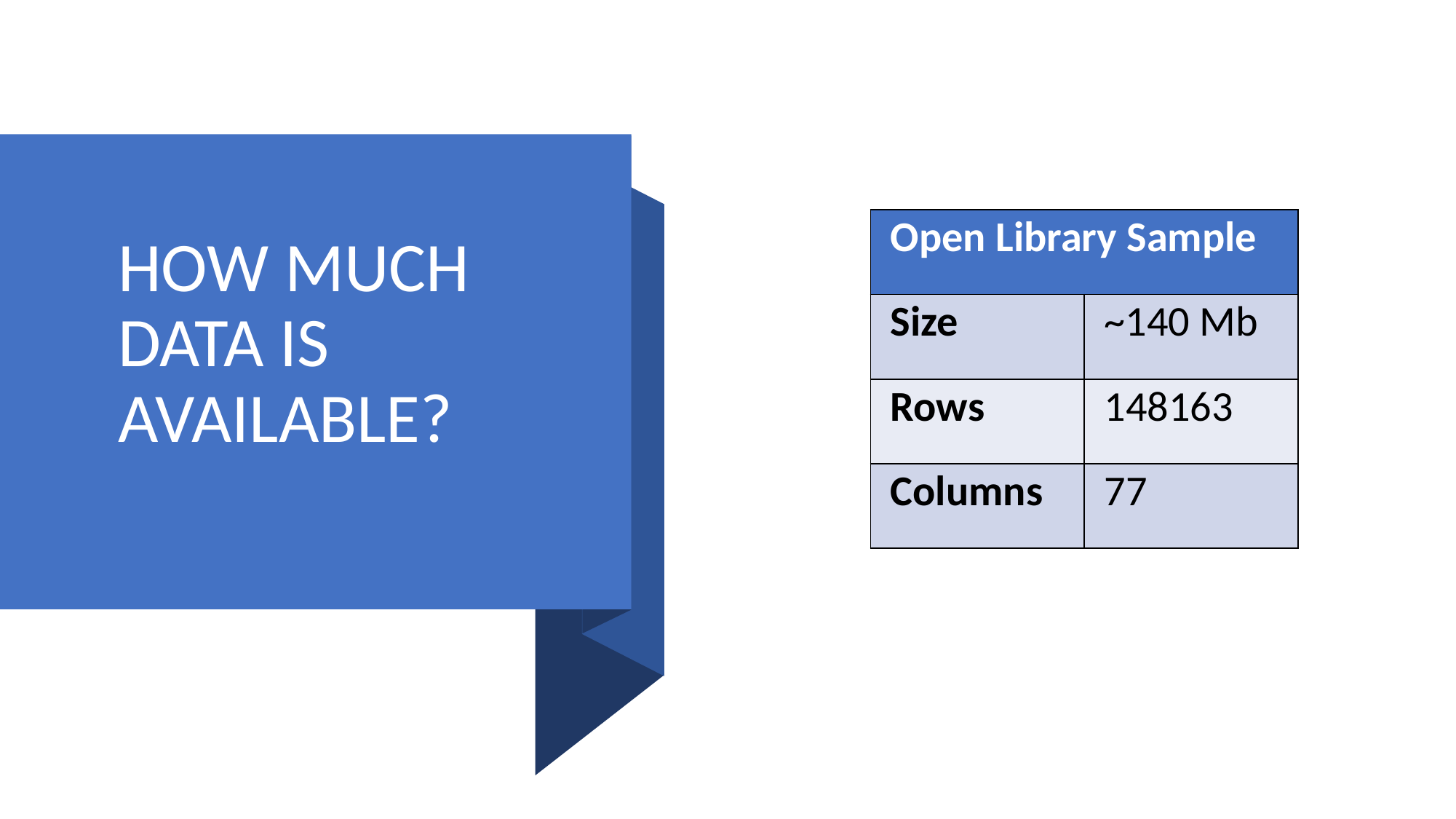

| Open Library Sample |  |
| --- | --- |
| Size | ~140 Mb |
| Rows | 148163 |
| Columns | 77 |
HOW MUCH DATA IS AVAILABLE?